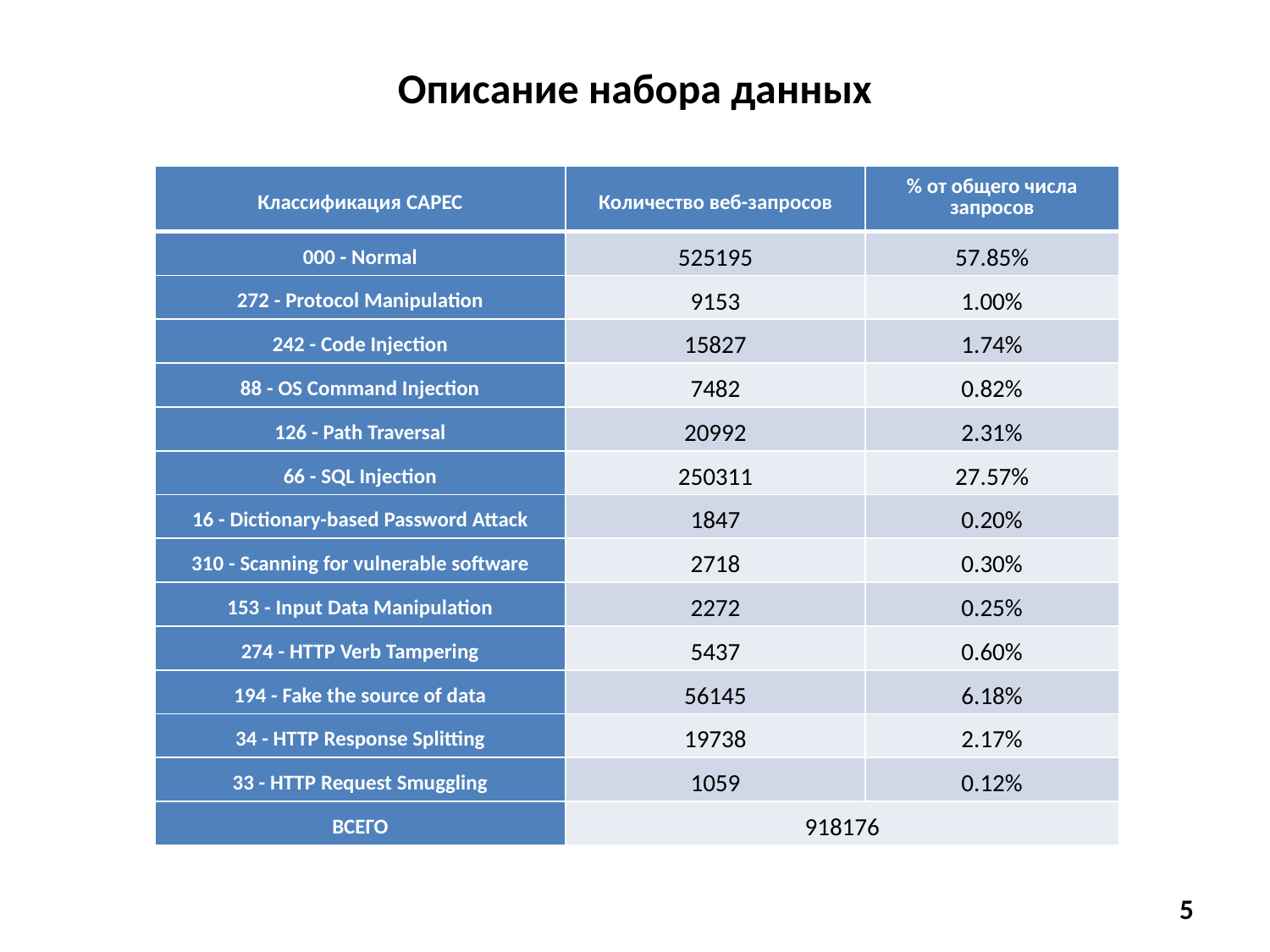

# Описание набора данных
| Классификация CAPEC | Количество веб-запросов | % от общего числа запросов |
| --- | --- | --- |
| 000 - Normal | 525195 | 57.85% |
| 272 - Protocol Manipulation | 9153 | 1.00% |
| 242 - Code Injection | 15827 | 1.74% |
| 88 - OS Command Injection | 7482 | 0.82% |
| 126 - Path Traversal | 20992 | 2.31% |
| 66 - SQL Injection | 250311 | 27.57% |
| 16 - Dictionary-based Password Attack | 1847 | 0.20% |
| 310 - Scanning for vulnerable software | 2718 | 0.30% |
| 153 - Input Data Manipulation | 2272 | 0.25% |
| 274 - HTTP Verb Tampering | 5437 | 0.60% |
| 194 - Fake the source of data | 56145 | 6.18% |
| 34 - HTTP Response Splitting | 19738 | 2.17% |
| 33 - HTTP Request Smuggling | 1059 | 0.12% |
| ВСЕГО | 918176 |  |
5